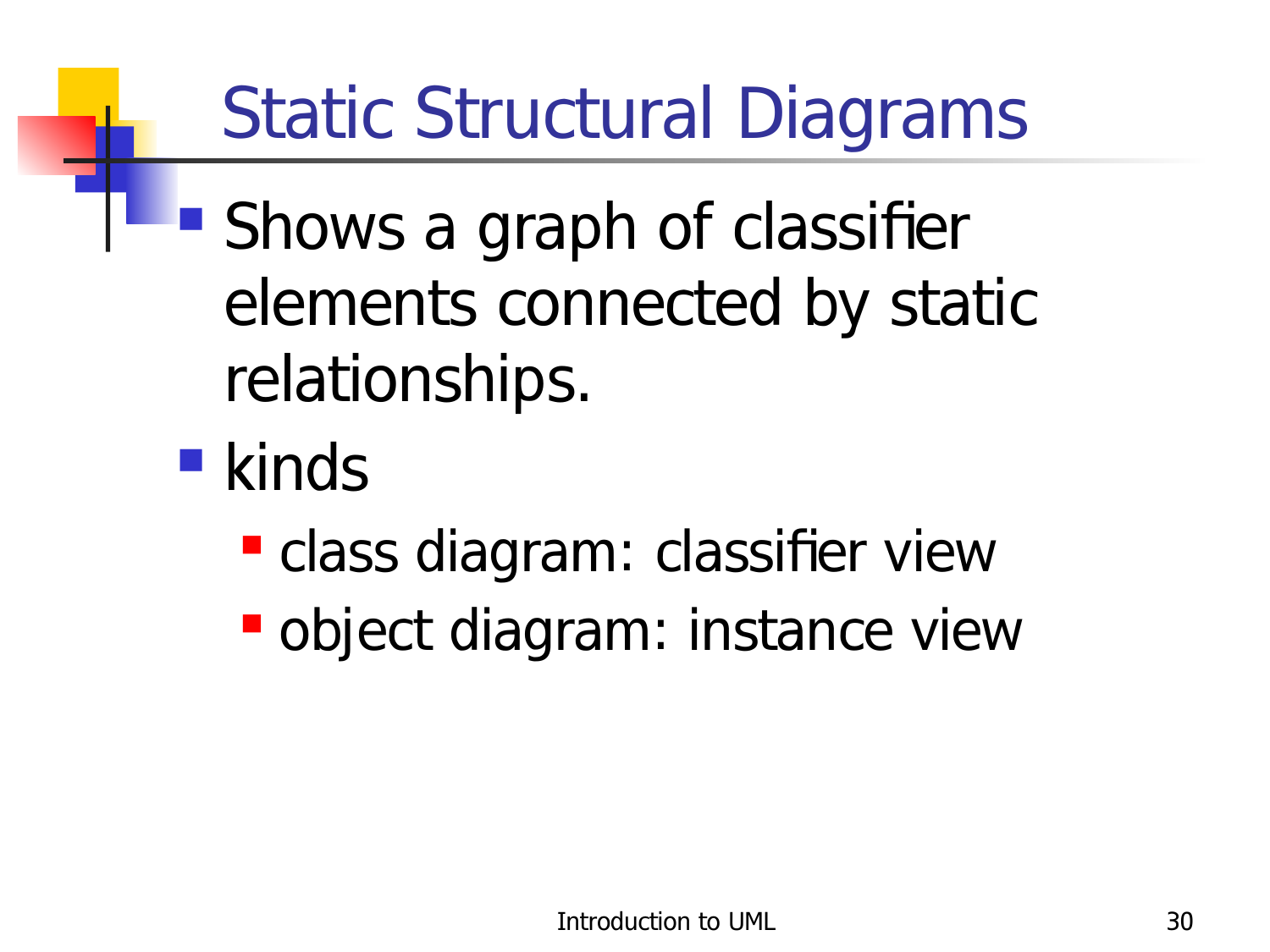

# Static Structural Diagrams
Shows a graph of classifier elements connected by static relationships.
kinds
class diagram: classifier view
object diagram: instance view
Introduction to UML
30